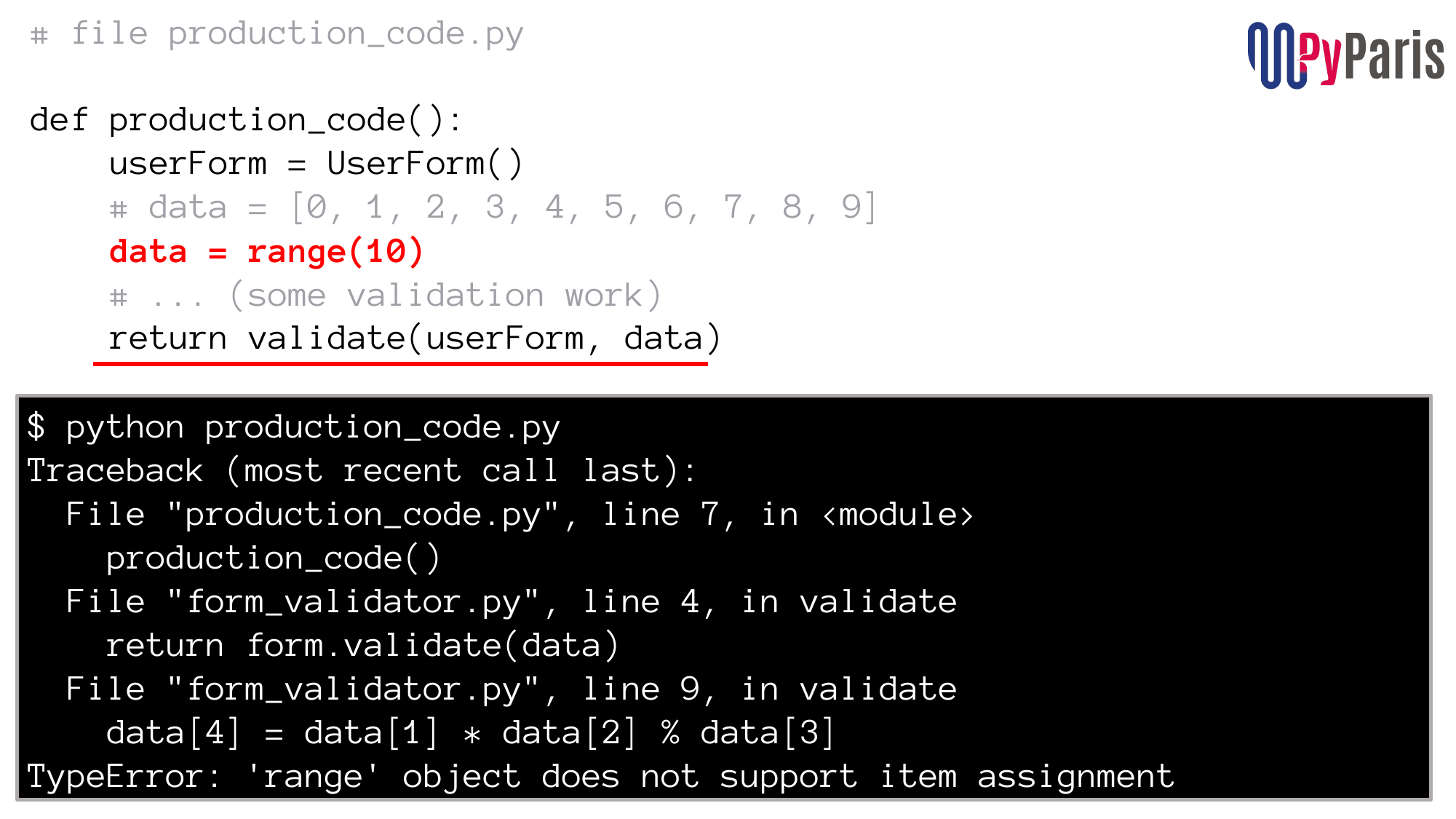

# file production_code.py

def production_code():
    userForm = UserForm()
    # data = [0, 1, 2, 3, 4, 5, 6, 7, 8, 9]
    data = range(10)
    # ... (some validation work)
    return validate(userForm, data)
$ python production_code.py
Traceback (most recent call last):
  File "production_code.py", line 7, in <module>
    production_code()
  File "form_validator.py", line 4, in validate
    return form.validate(data)
  File "form_validator.py", line 9, in validate
    data[4] = data[1] * data[2] % data[3]
TypeError: 'range' object does not support item assignment